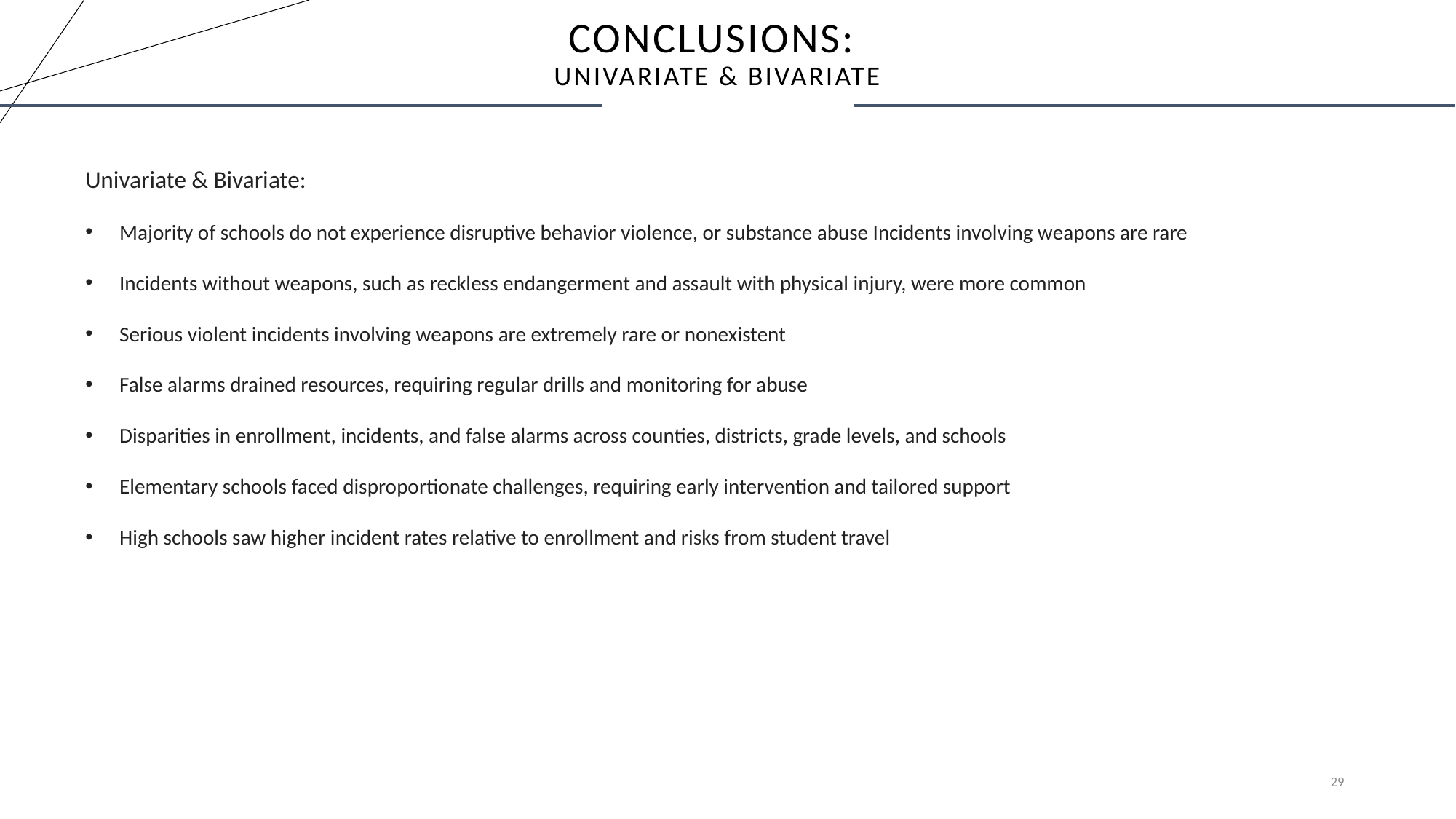

# Conclusions: Univariate & Bivariate
Univariate & Bivariate:

Majority of schools do not experience disruptive behavior violence, or substance abuse Incidents involving weapons are rare
Incidents without weapons, such as reckless endangerment and assault with physical injury, were more common
Serious violent incidents involving weapons are extremely rare or nonexistent
False alarms drained resources, requiring regular drills and monitoring for abuse
Disparities in enrollment, incidents, and false alarms across counties, districts, grade levels, and schools
Elementary schools faced disproportionate challenges, requiring early intervention and tailored support
High schools saw higher incident rates relative to enrollment and risks from student travel
29